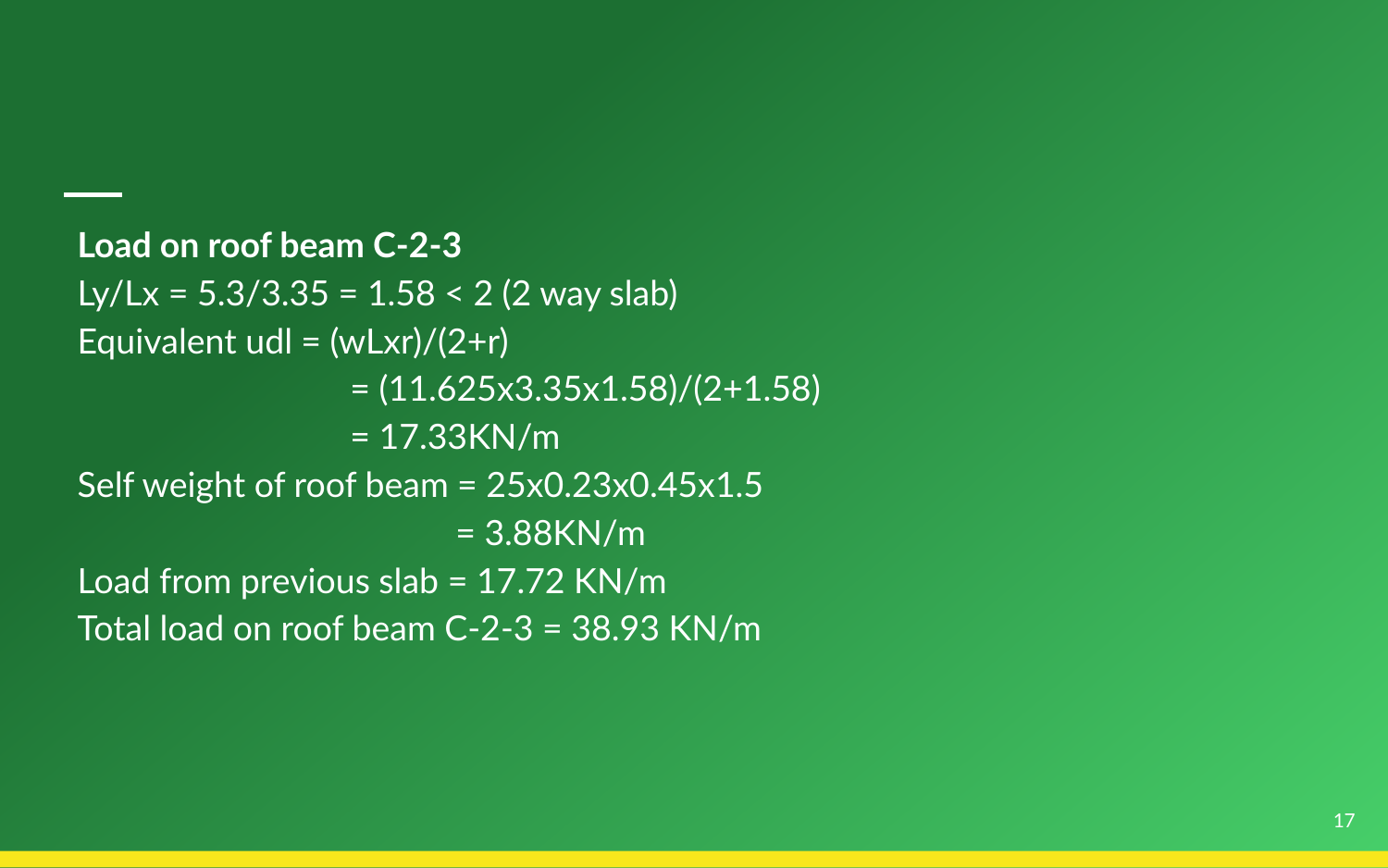

#
Load on roof beam C-2-3
Ly/Lx = 5.3/3.35 = 1.58 < 2 (2 way slab)
Equivalent udl = (wLxr)/(2+r)
                               = (11.625x3.35x1.58)/(2+1.58)
                               = 17.33KN/m
Self weight of roof beam = 25x0.23x0.45x1.5
                                           = 3.88KN/m
Load from previous slab = 17.72 KN/m
Total load on roof beam C-2-3 = 38.93 KN/m
17